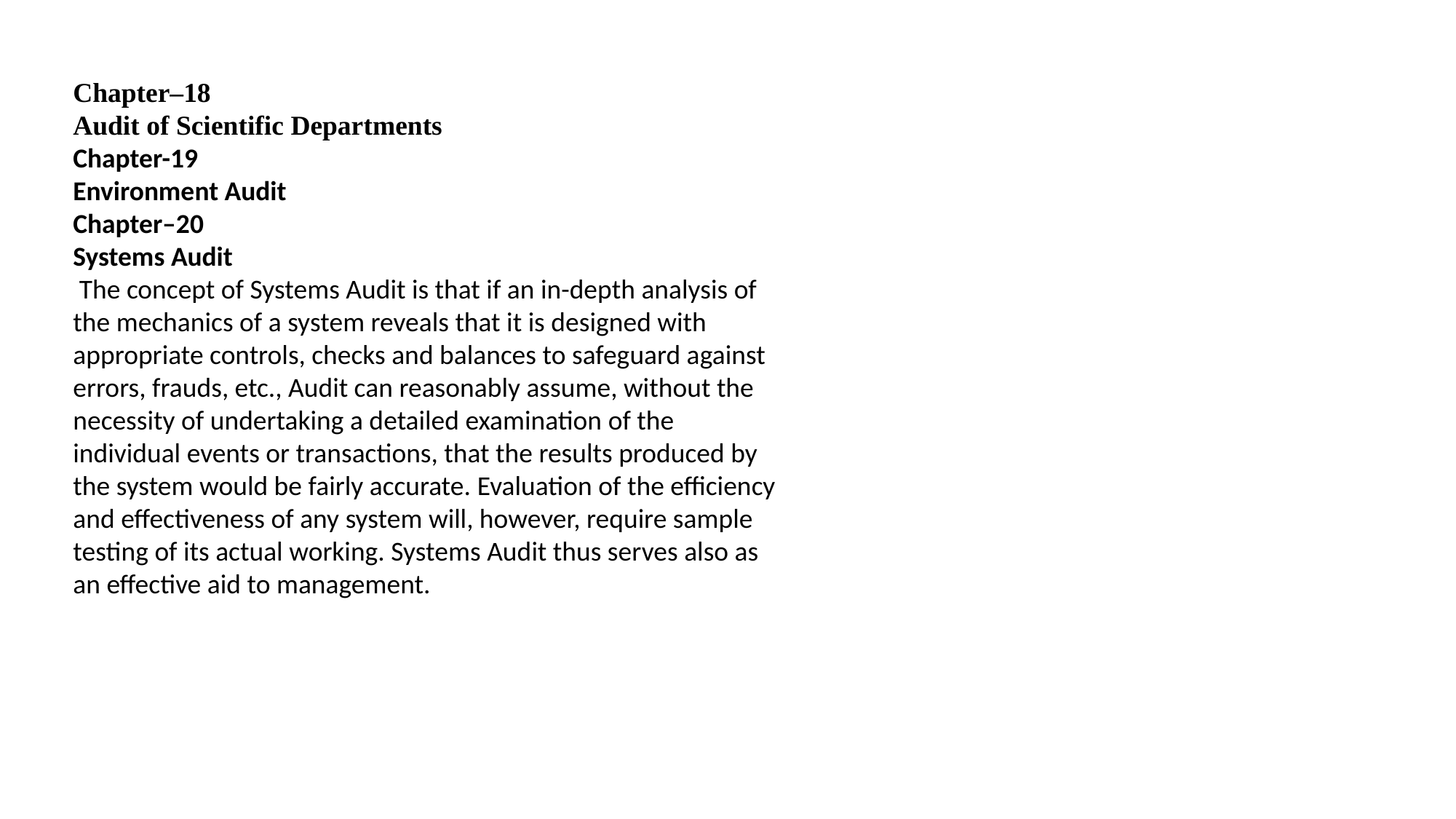

Chapter–18
Audit of Scientific Departments
Chapter-19
Environment Audit
Chapter–20
Systems Audit
 The concept of Systems Audit is that if an in-depth analysis of the mechanics of a system reveals that it is designed with appropriate controls, checks and balances to safeguard against errors, frauds, etc., Audit can reasonably assume, without the necessity of undertaking a detailed examination of the individual events or transactions, that the results produced by the system would be fairly accurate. Evaluation of the efficiency and effectiveness of any system will, however, require sample testing of its actual working. Systems Audit thus serves also as an effective aid to management.